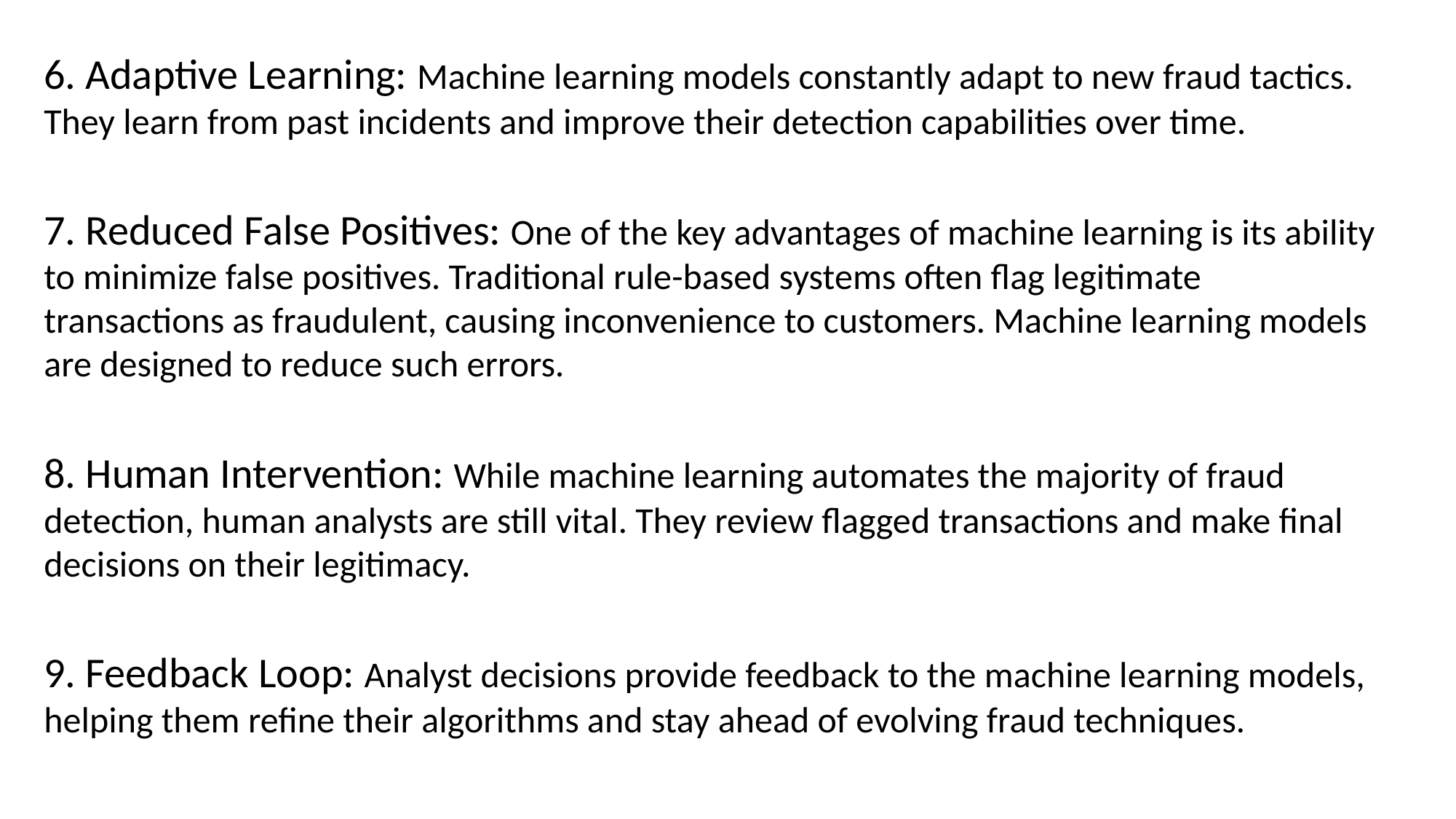

6. Adaptive Learning: Machine learning models constantly adapt to new fraud tactics. They learn from past incidents and improve their detection capabilities over time.
7. Reduced False Positives: One of the key advantages of machine learning is its ability to minimize false positives. Traditional rule-based systems often flag legitimate transactions as fraudulent, causing inconvenience to customers. Machine learning models are designed to reduce such errors.
8. Human Intervention: While machine learning automates the majority of fraud detection, human analysts are still vital. They review flagged transactions and make final decisions on their legitimacy.
9. Feedback Loop: Analyst decisions provide feedback to the machine learning models, helping them refine their algorithms and stay ahead of evolving fraud techniques.